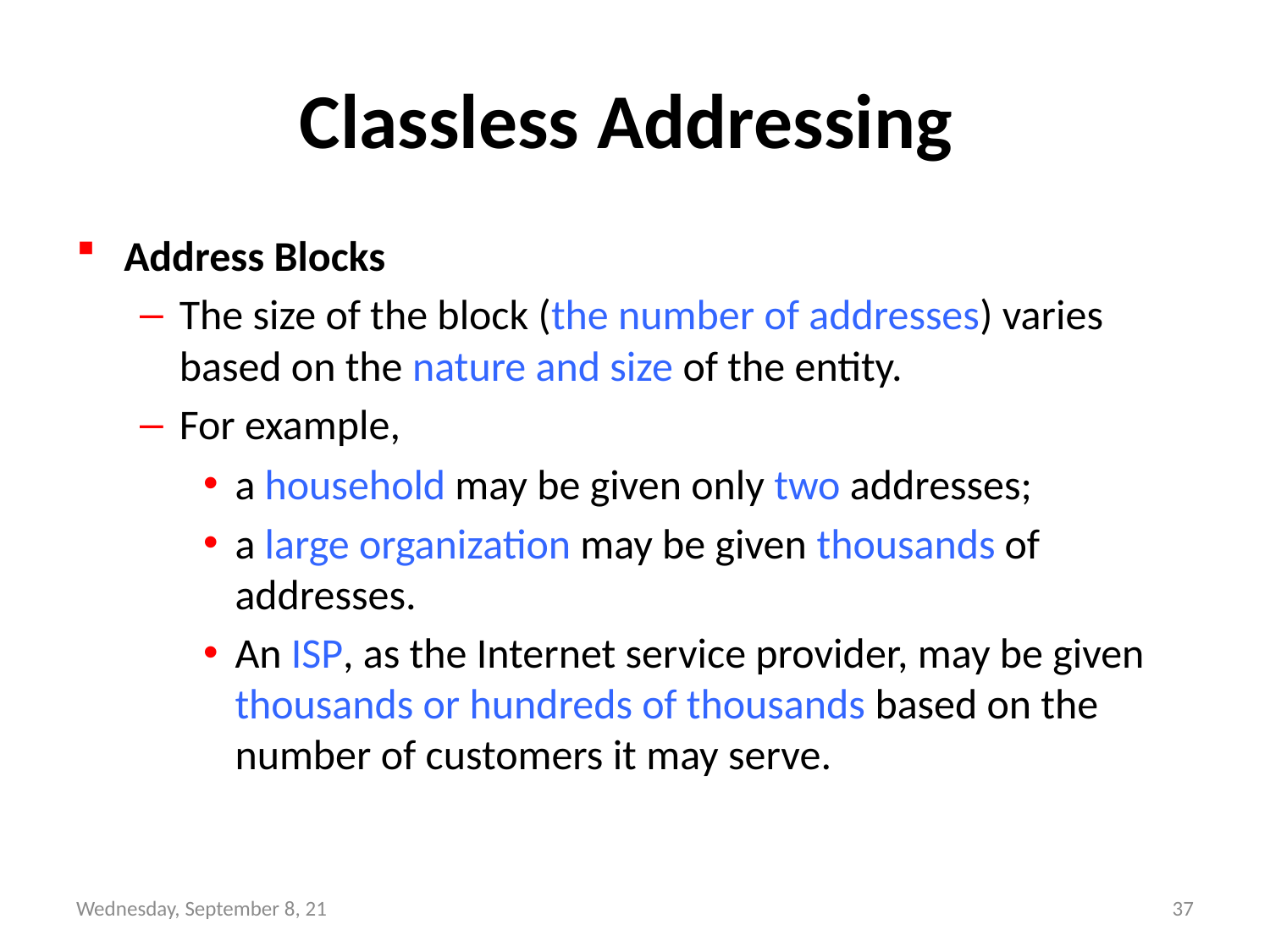

# Classless Addressing
Address Blocks
The size of the block (the number of addresses) varies based on the nature and size of the entity.
For example,
a household may be given only two addresses;
a large organization may be given thousands of addresses.
An ISP, as the Internet service provider, may be given thousands or hundreds of thousands based on the number of customers it may serve.
Wednesday, September 8, 21
37